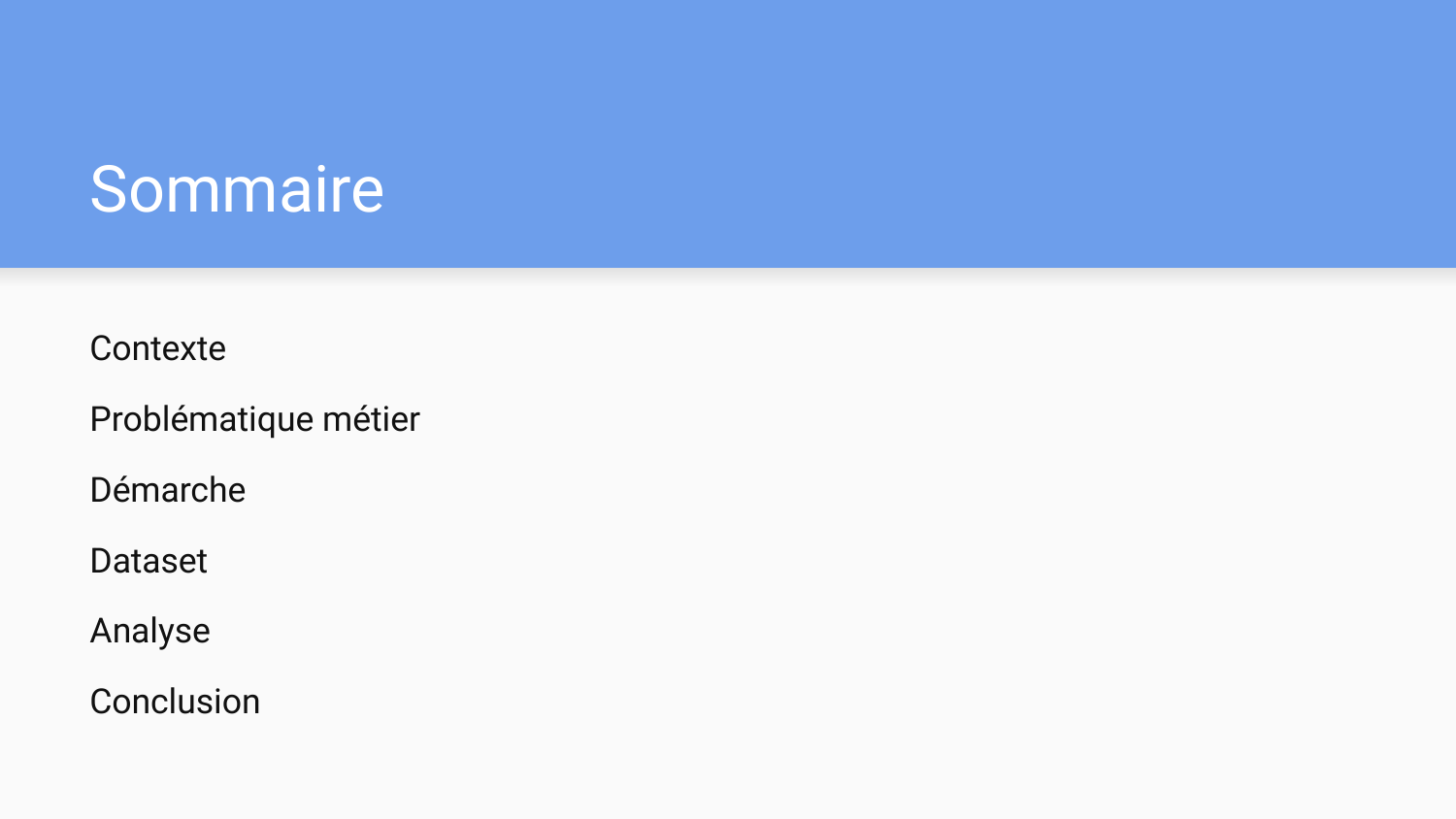

# Sommaire
Contexte
Problématique métier
Démarche
Dataset
Analyse
Conclusion